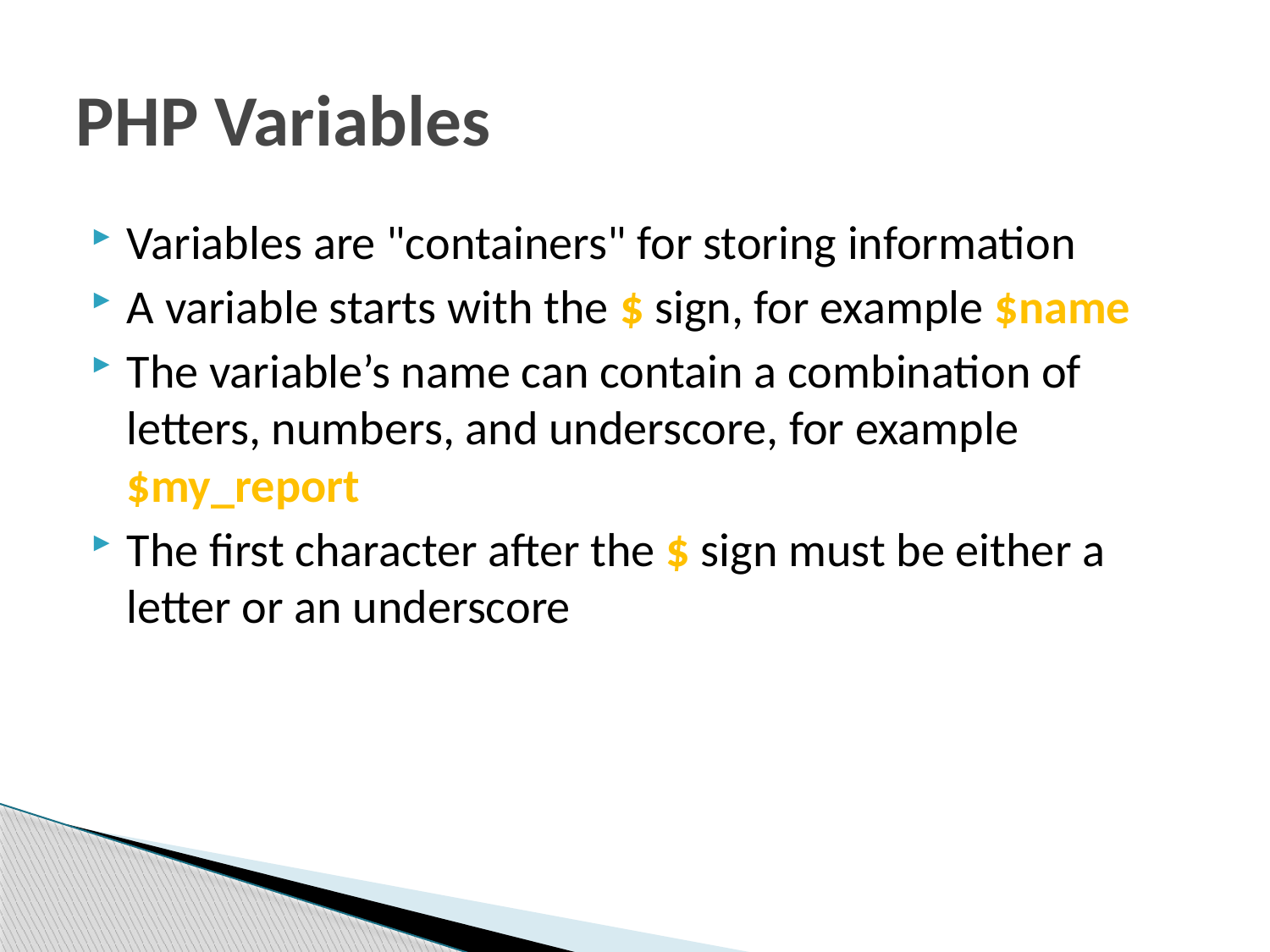

# PHP Variables
Variables are "containers" for storing information
A variable starts with the $ sign, for example $name
The variable’s name can contain a combination of letters, numbers, and underscore, for example $my_report
The first character after the $ sign must be either a letter or an underscore